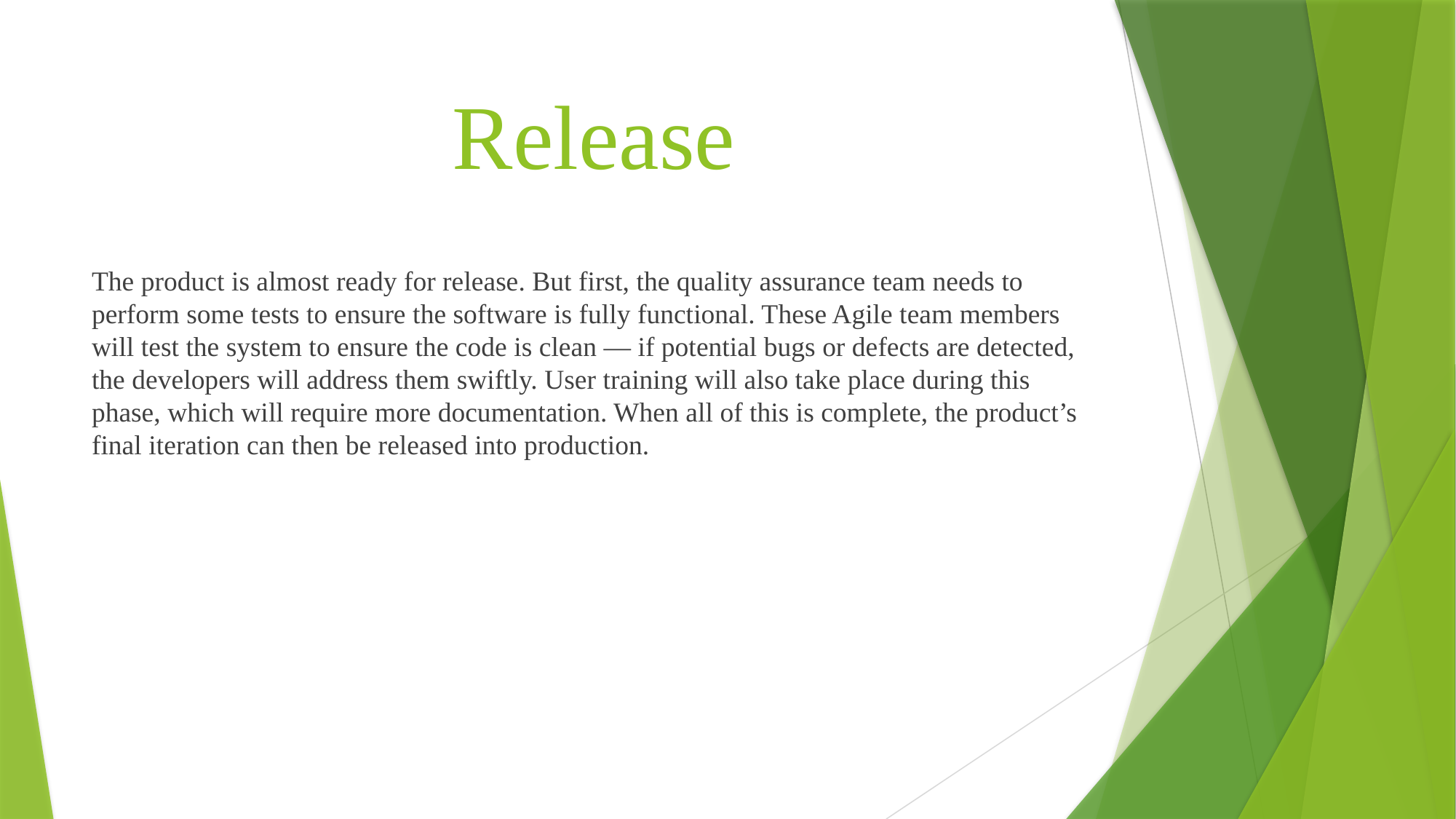

# Release
The product is almost ready for release. But first, the quality assurance team needs to perform some tests to ensure the software is fully functional. These Agile team members will test the system to ensure the code is clean — if potential bugs or defects are detected, the developers will address them swiftly. User training will also take place during this phase, which will require more documentation. When all of this is complete, the product’s final iteration can then be released into production.